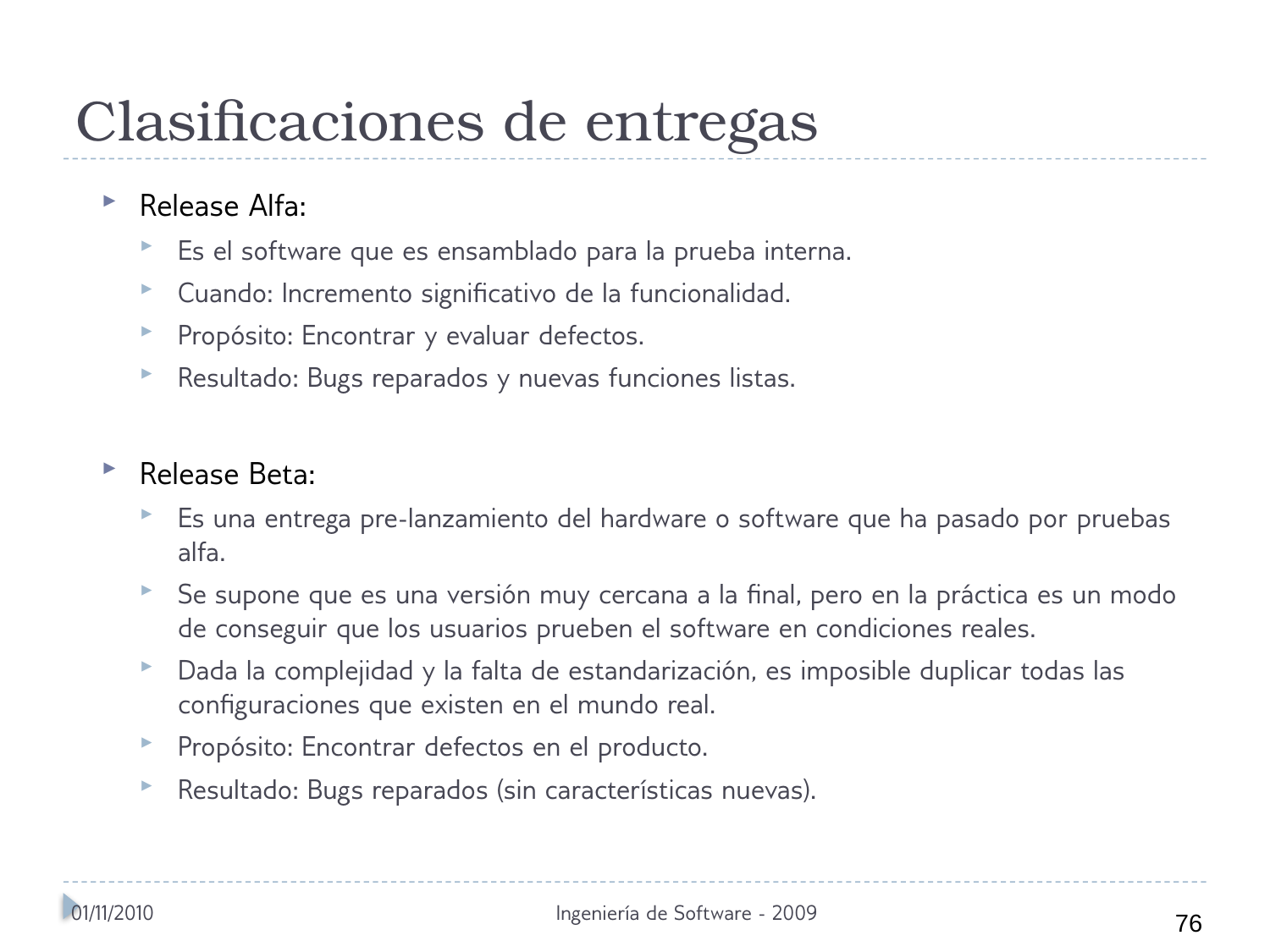

# Clasificaciones de entregas
Release Alfa:
Es el software que es ensamblado para la prueba interna.
Cuando: Incremento significativo de la funcionalidad.
Propósito: Encontrar y evaluar defectos.
Resultado: Bugs reparados y nuevas funciones listas.

Release Beta:
Es una entrega pre-lanzamiento del hardware o software que ha pasado por pruebas alfa.
Se supone que es una versión muy cercana a la final, pero en la práctica es un modo de conseguir que los usuarios prueben el software en condiciones reales.
Dada la complejidad y la falta de estandarización, es imposible duplicar todas las configuraciones que existen en el mundo real.
Propósito: Encontrar defectos en el producto.
Resultado: Bugs reparados (sin características nuevas).

01/11/2010
Ingeniería de Software - 2009
76